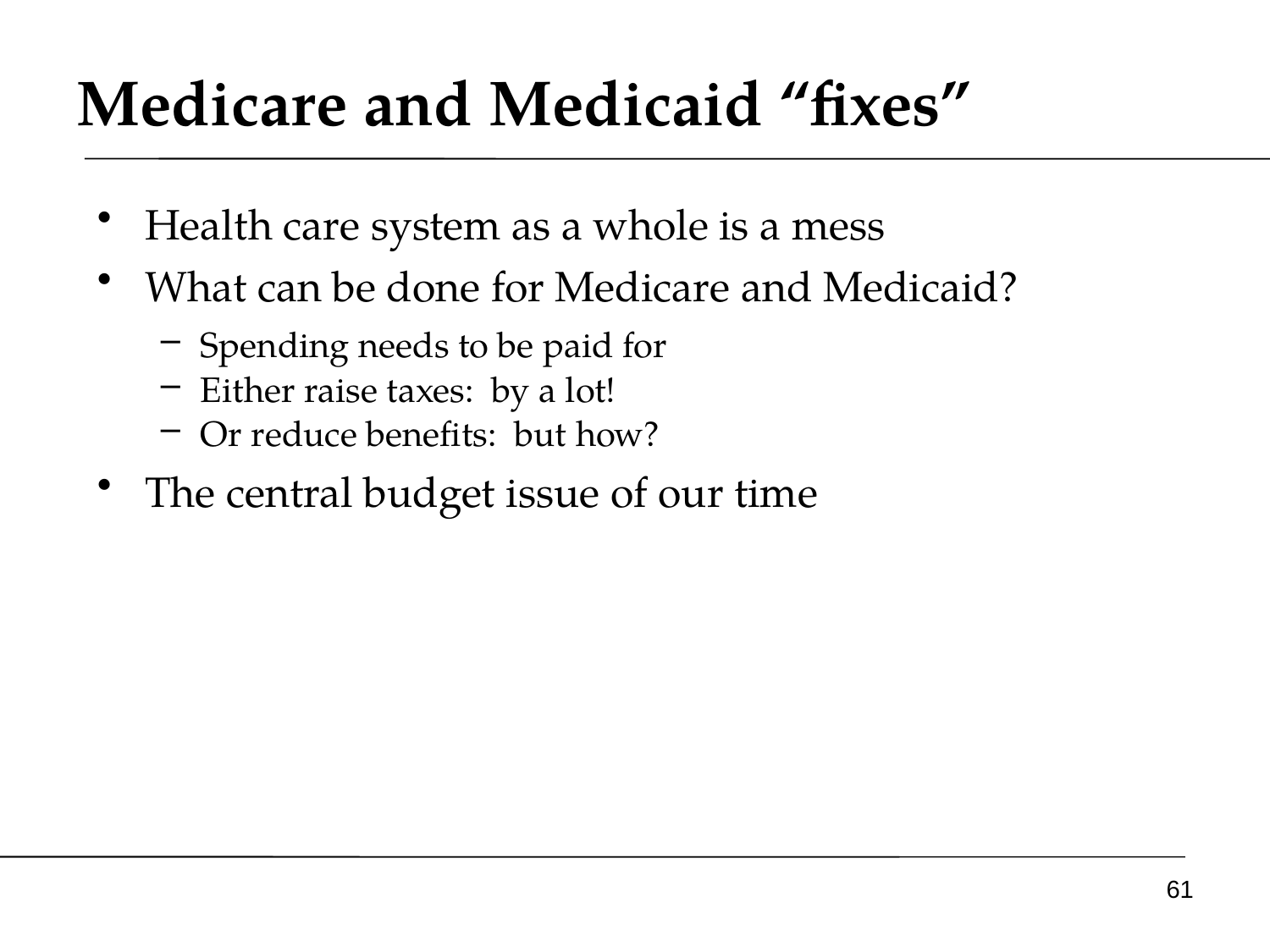

# Medicare and Medicaid “fixes”

Health care system as a whole is a mess
What can be done for Medicare and Medicaid?
Spending needs to be paid for
Either raise taxes:  by a lot!
Or reduce benefits:  but how?
The central budget issue of our time

61